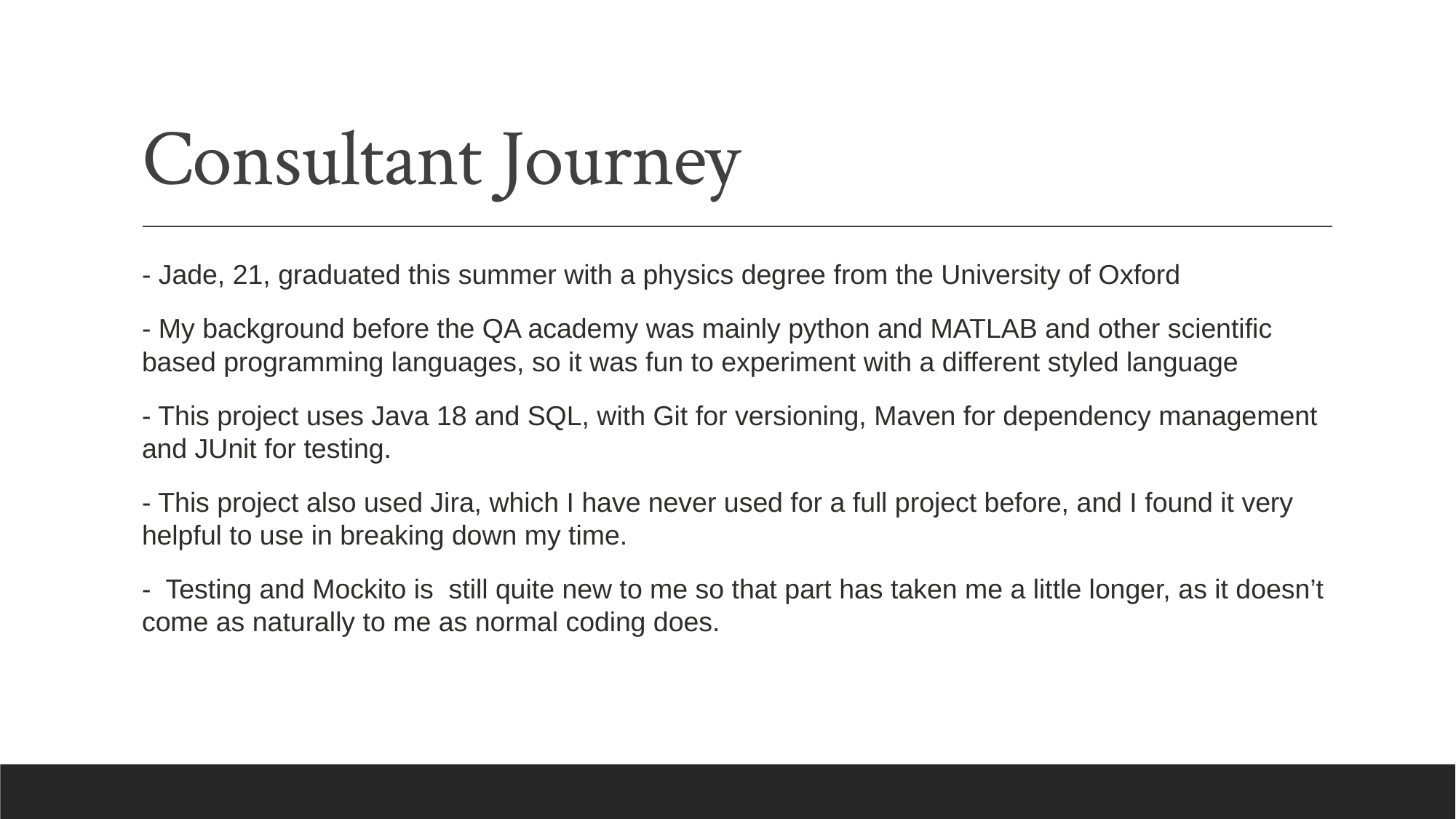

# Consultant Journey
- Jade, 21, graduated this summer with a physics degree from the University of Oxford
- My background before the QA academy was mainly python and MATLAB and other scientific based programming languages, so it was fun to experiment with a different styled language
- This project uses Java 18 and SQL, with Git for versioning, Maven for dependency management and JUnit for testing.
- This project also used Jira, which I have never used for a full project before, and I found it very helpful to use in breaking down my time.
-  Testing and Mockito is  still quite new to me so that part has taken me a little longer, as it doesn’t come as naturally to me as normal coding does.